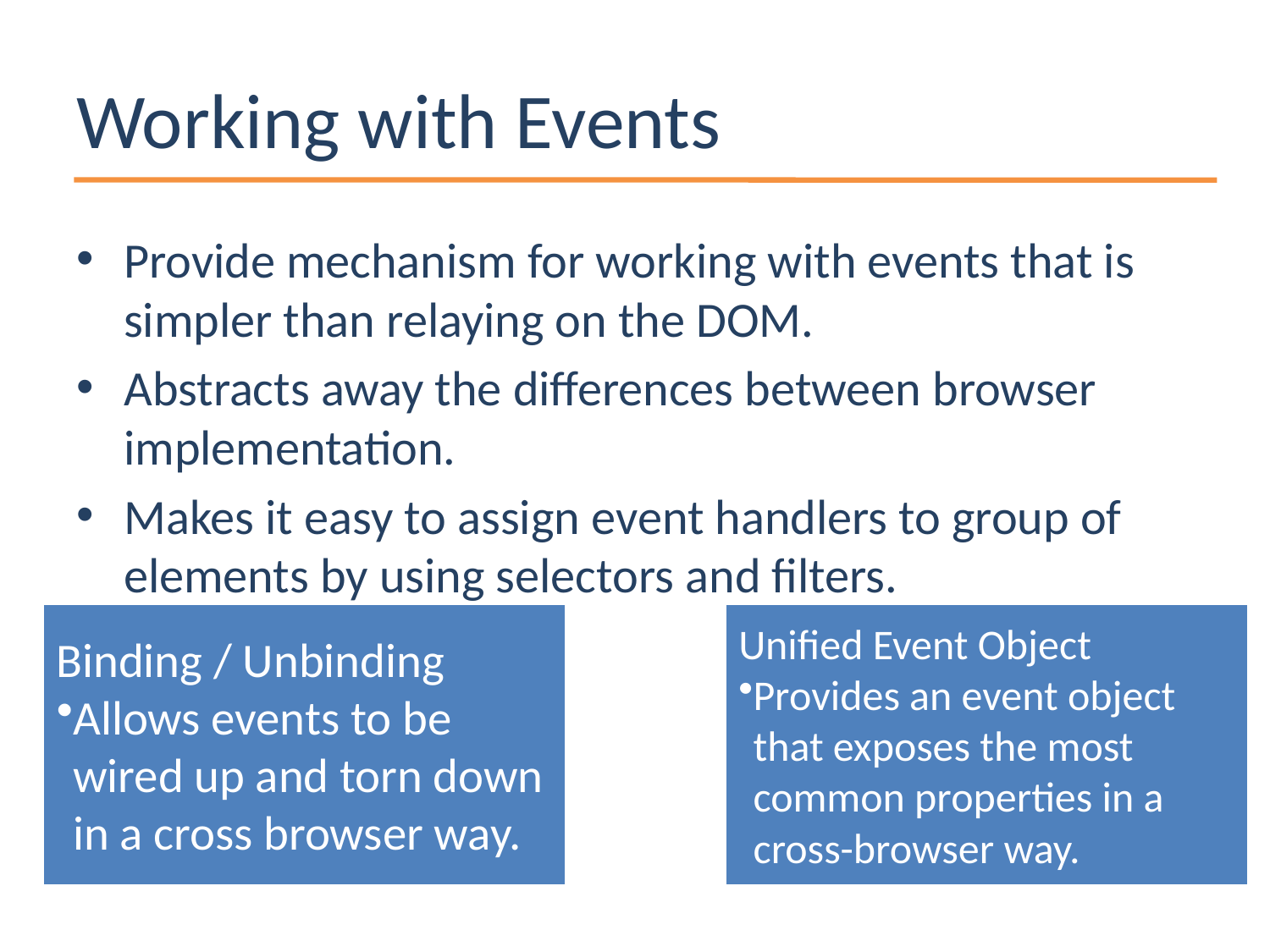

# Working with Events
Provide mechanism for working with events that is simpler than relaying on the DOM.
Abstracts away the differences between browser implementation.
Makes it easy to assign event handlers to group of elements by using selectors and filters.

Binding / Unbinding
Allows events to be wired up and torn down in a cross browser way.
Unified Event Object
Provides an event object that exposes the most common properties in a cross-browser way.